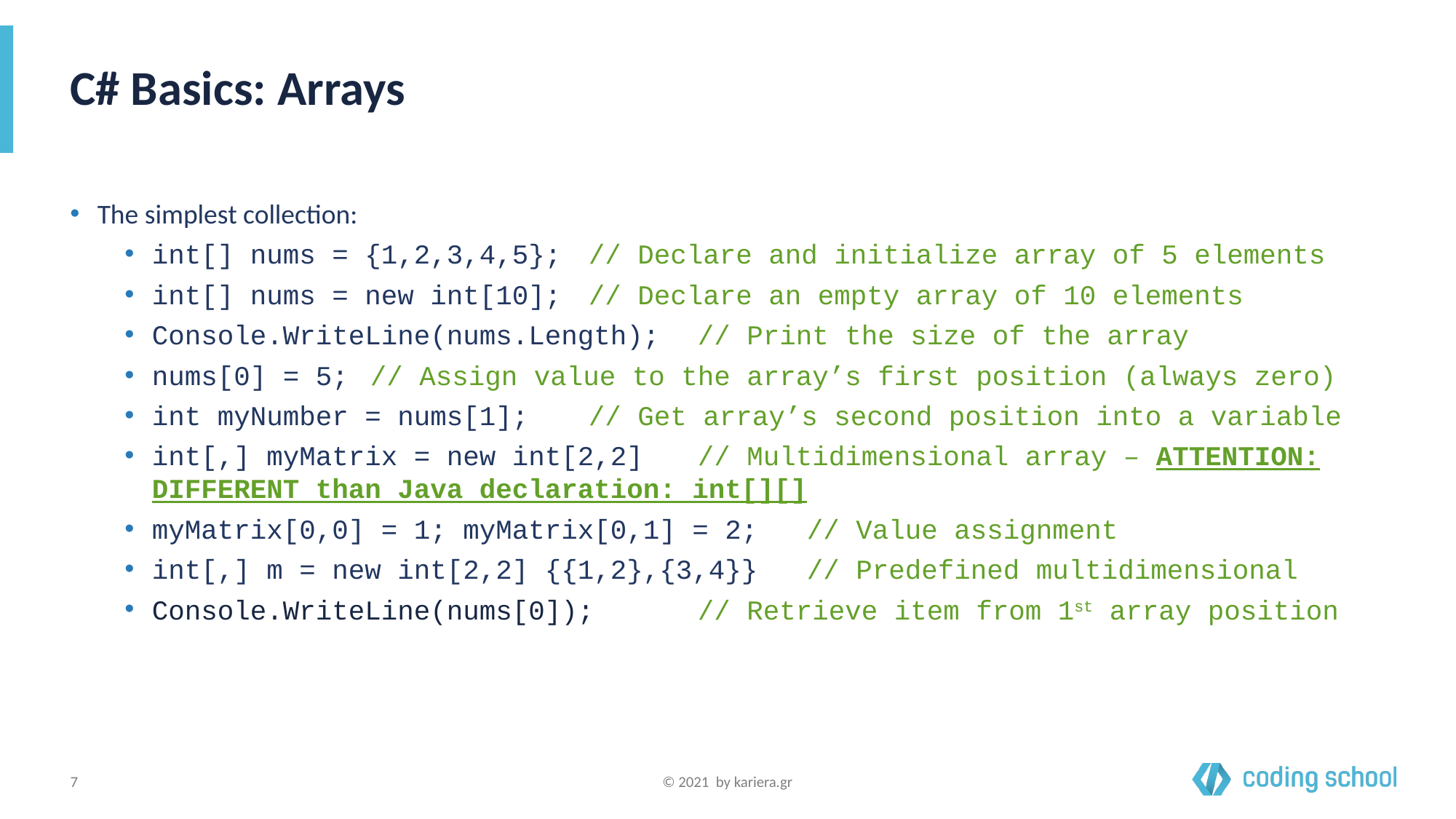

# C# Basics: Arrays
The simplest collection:
int[] nums = {1,2,3,4,5};	// Declare and initialize array of 5 elements
int[] nums = new int[10];	// Declare an empty array of 10 elements
Console.WriteLine(nums.Length);	// Print the size of the array
nums[0] = 5;	// Assign value to the array’s first position (always zero)
int myNumber = nums[1];	// Get array’s second position into a variable
int[,] myMatrix = new int[2,2]	// Multidimensional array – ATTENTION: DIFFERENT than Java declaration: int[][]
myMatrix[0,0] = 1; myMatrix[0,1] = 2;	// Value assignment
int[,] m = new int[2,2] {{1,2},{3,4}}	// Predefined multidimensional
Console.WriteLine(nums[0]);	// Retrieve item from 1st array position
7
© 2021  by kariera.gr